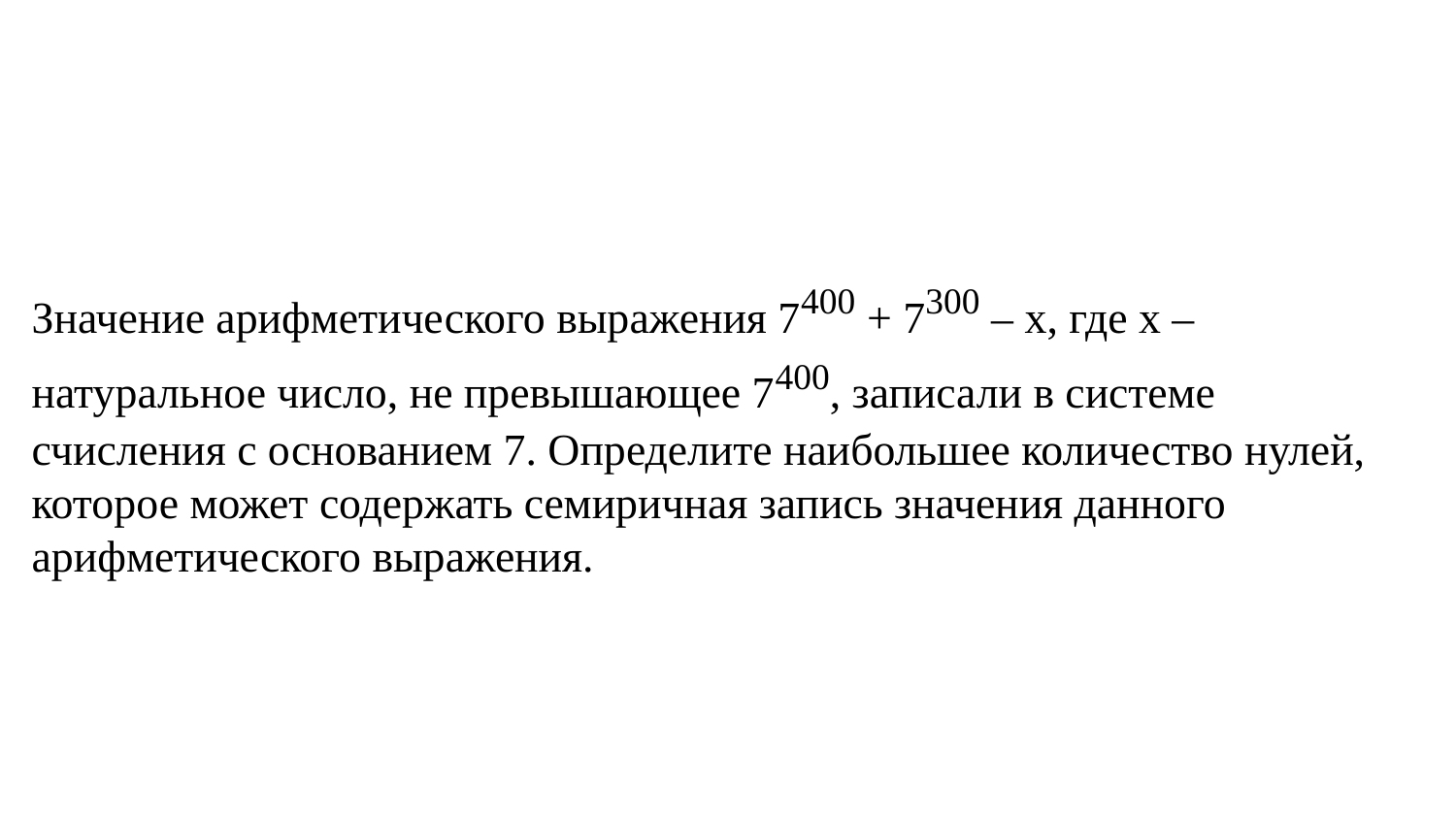

Значение арифметического выражения 7400 + 7300 – х, где х – натуральное число, не превышающее 7400, записали в системе счисления с основанием 7. Определите наибольшее количество нулей, которое может содержать семиричная запись значения данного арифметического выражения.